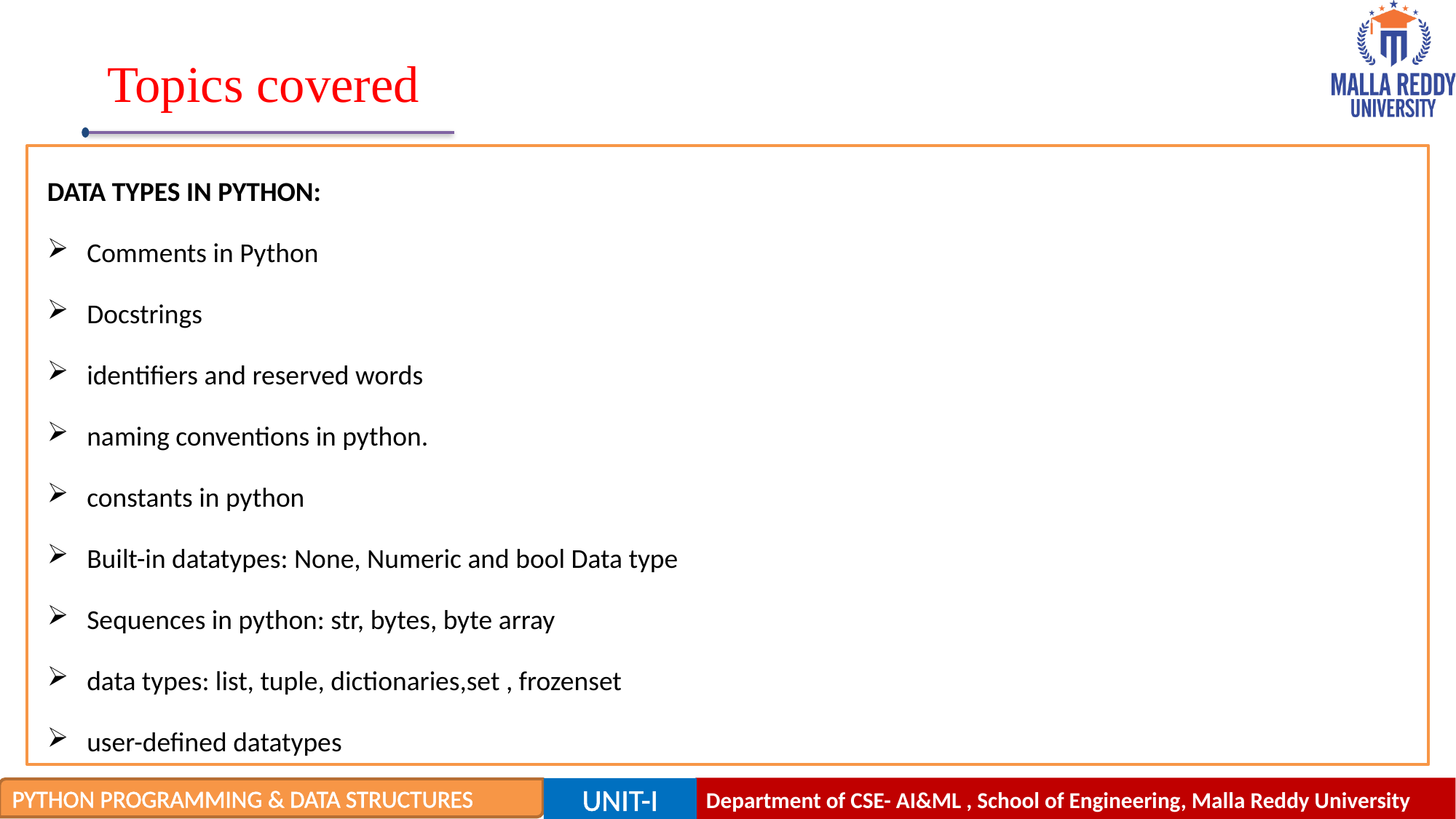

# Topics covered

Data types in Python:
Comments in Python
Docstrings
identifiers and reserved words
naming conventions in python.
constants in python
Built-in datatypes: None, Numeric and bool Data type
Sequences in python: str, bytes, byte array
data types: list, tuple, dictionaries,set , frozenset
user-defined datatypes